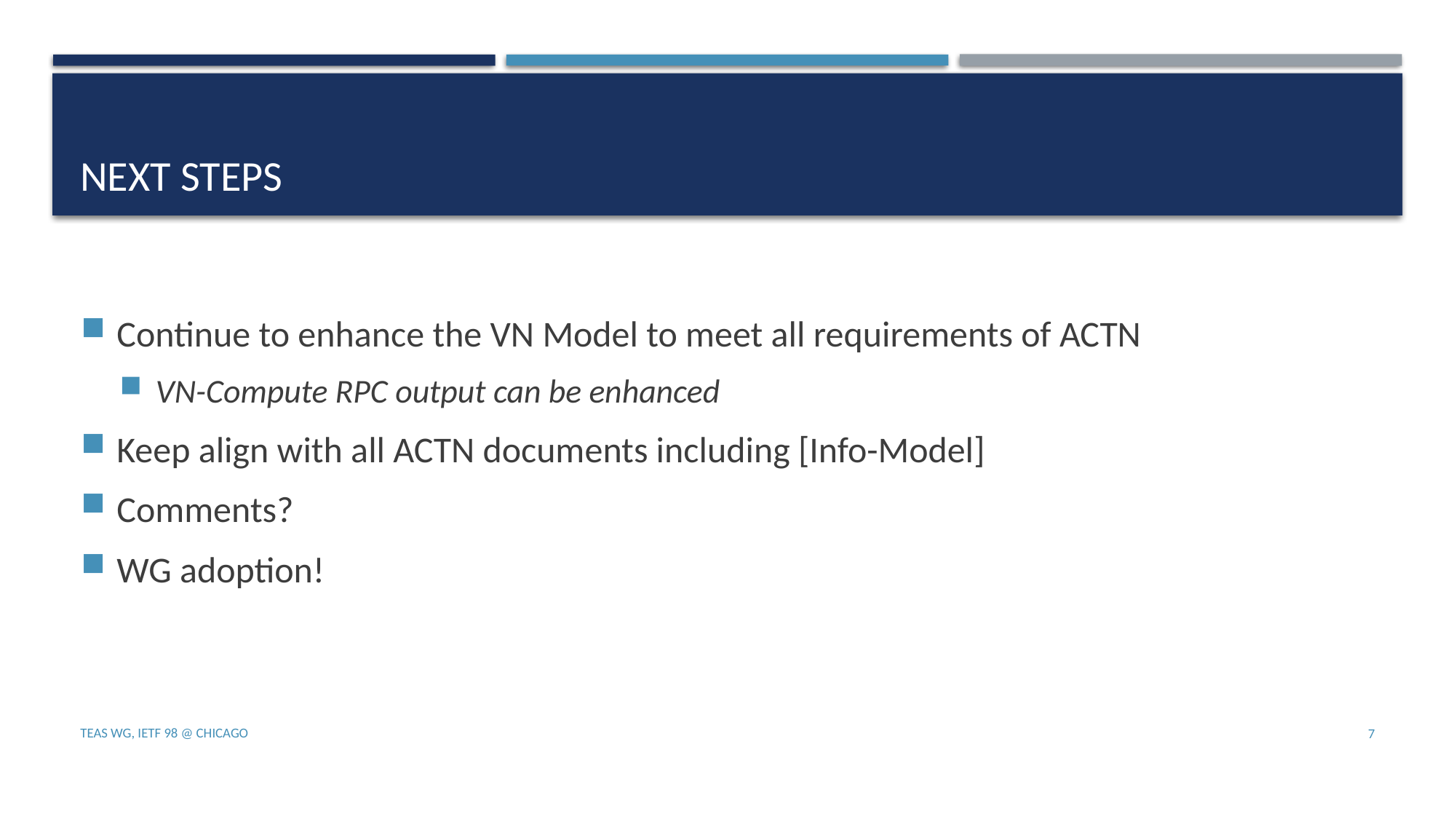

# NEXT Steps
Continue to enhance the VN Model to meet all requirements of ACTN
VN-Compute RPC output can be enhanced
Keep align with all ACTN documents including [Info-Model]
Comments?
WG adoption!

TEAS WG, IETF 98 @ Chicago
7